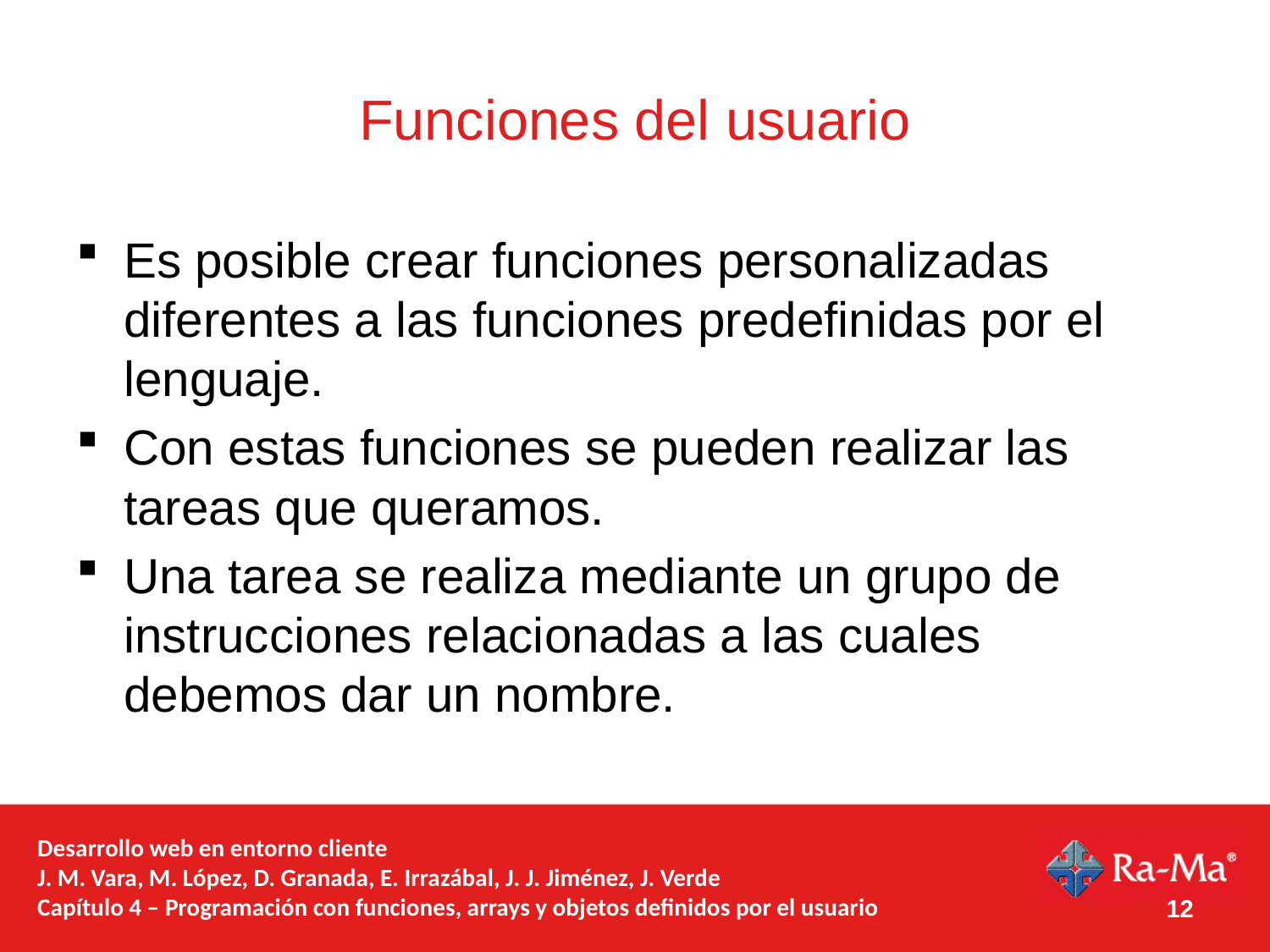

# Funciones del usuario
Es posible crear funciones personalizadas diferentes a las funciones predefinidas por el lenguaje.
Con estas funciones se pueden realizar las tareas que queramos.
Una tarea se realiza mediante un grupo de instrucciones relacionadas a las cuales debemos dar un nombre.
Desarrollo web en entorno cliente
J. M. Vara, M. López, D. Granada, E. Irrazábal, J. J. Jiménez, J. Verde
Capítulo 4 – Programación con funciones, arrays y objetos definidos por el usuario
12